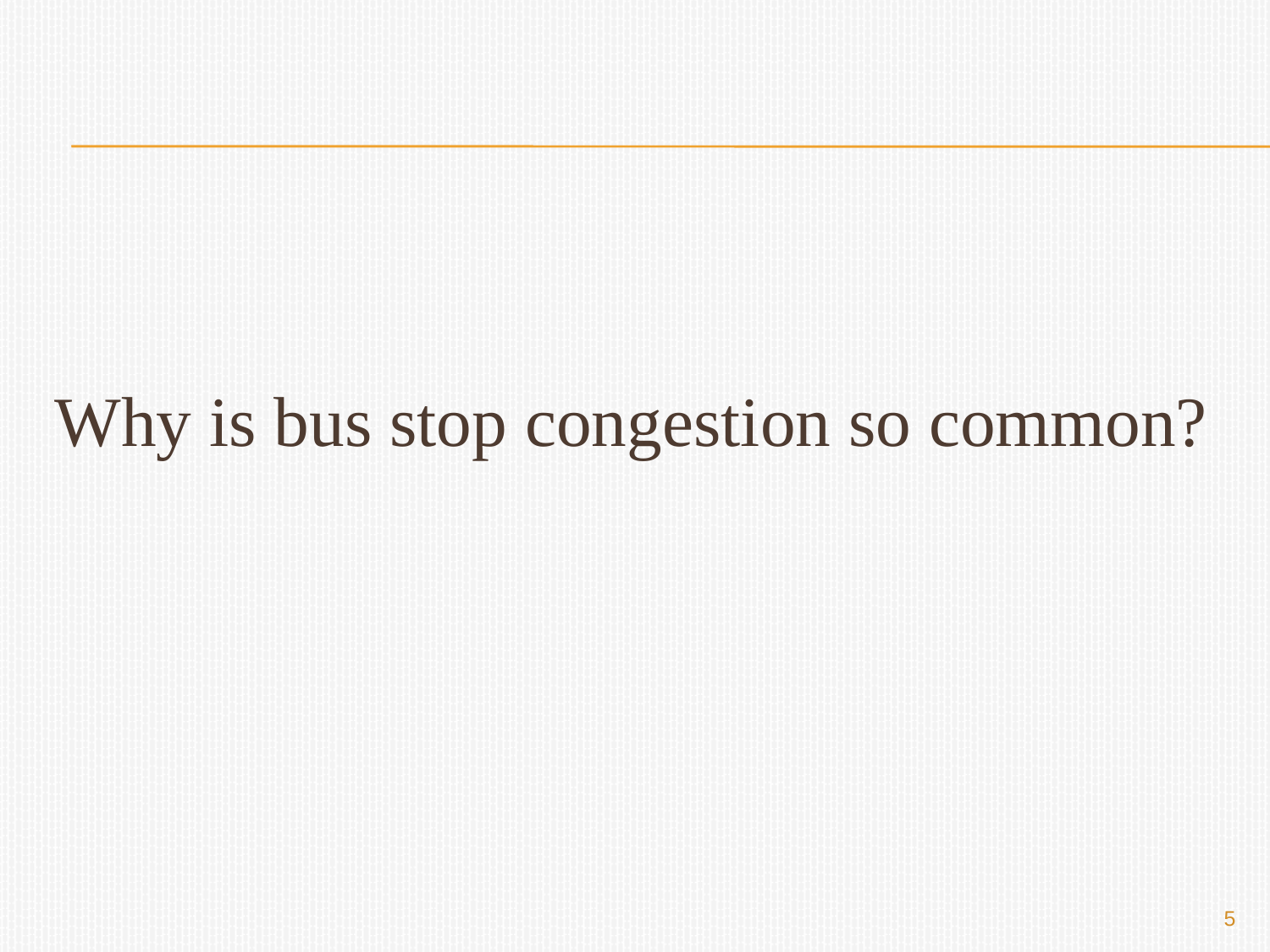

# Why is bus stop congestion so common?
5